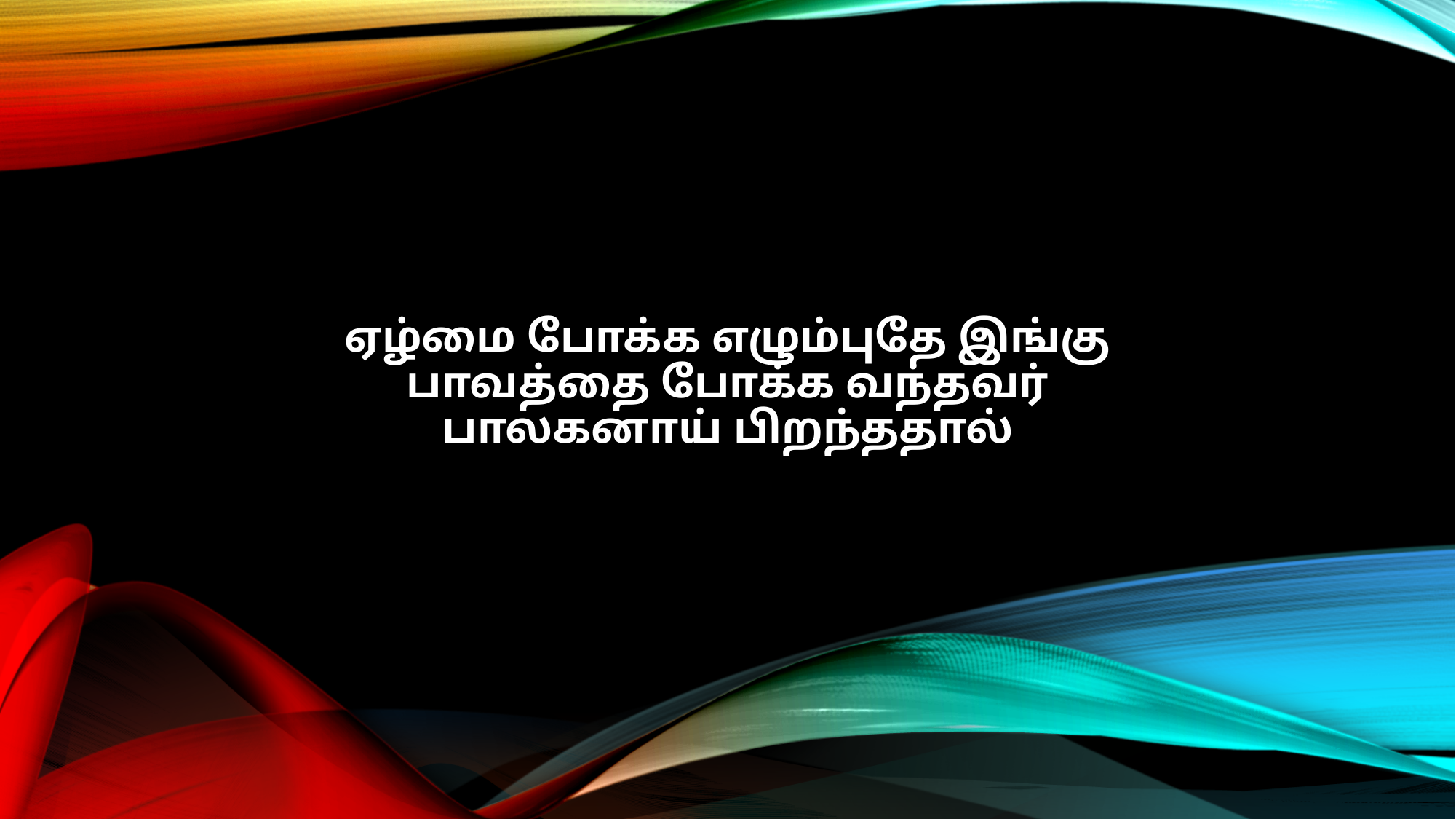

ஏழ்மை போக்க எழும்புதே இங்கு
பாவத்தை போக்க வந்தவர்
பாலகனாய் பிறந்ததால்